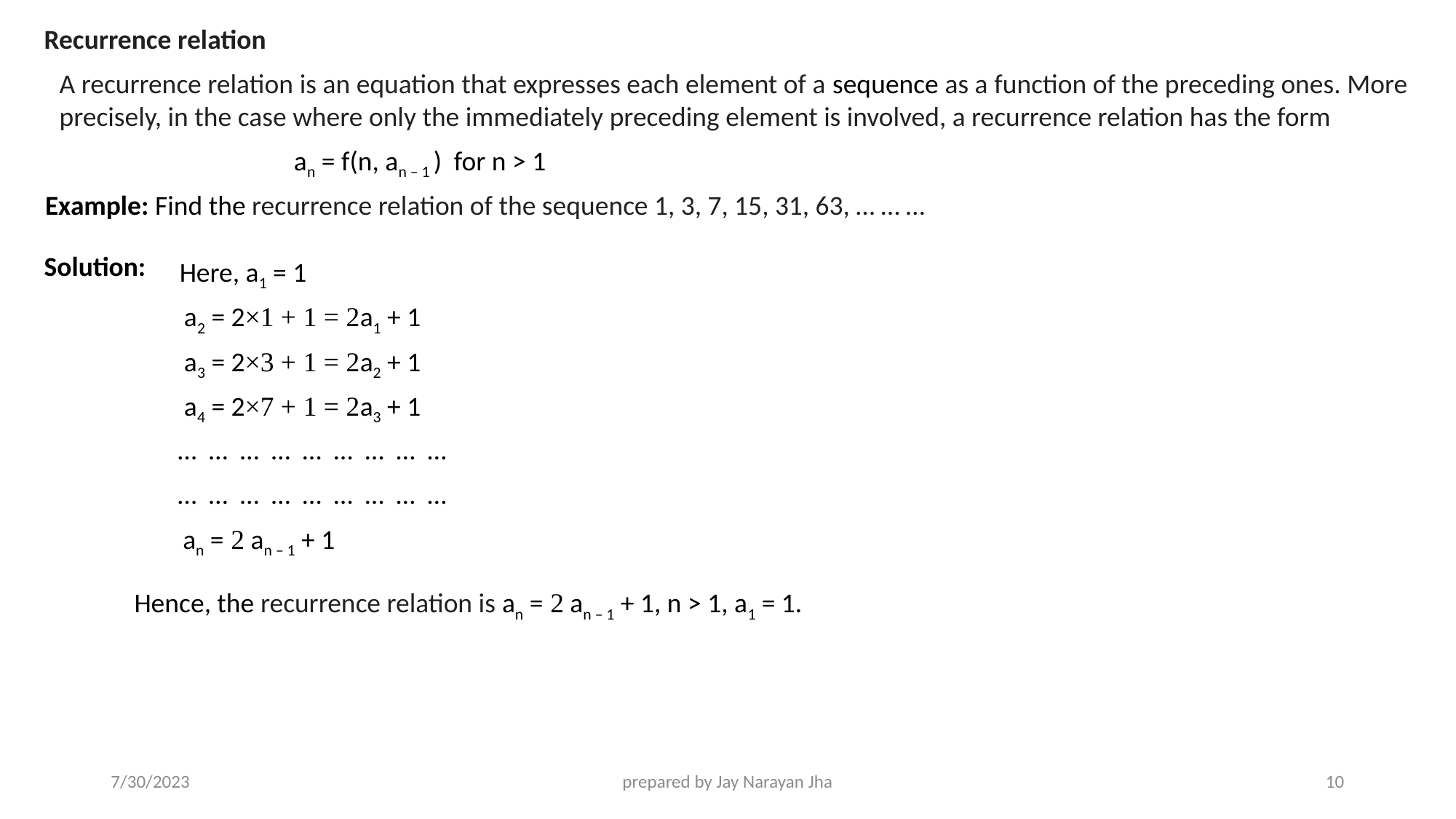

Recurrence relation
A recurrence relation is an equation that expresses each element of a sequence as a function of the preceding ones. More precisely, in the case where only the immediately preceding element is involved, a recurrence relation has the form
an = f(n, an – 1 )  for n > 1
Example: Find the recurrence relation of the sequence 1, 3, 7, 15, 31, 63, … … …

Solution:
Here, a1 = 1
a2 = 2×1 + 1 = 2a1 + 1
a3 = 2×3 + 1 = 2a2 + 1
a4 = 2×7 + 1 = 2a3 + 1
…  …  …  …  …  …  …  …  …
…  …  …  …  …  …  …  …  …
an = 2 an – 1 + 1
Hence, the recurrence relation is an = 2 an – 1 + 1, n > 1, a1 = 1.

7/30/2023
prepared by Jay Narayan Jha
10